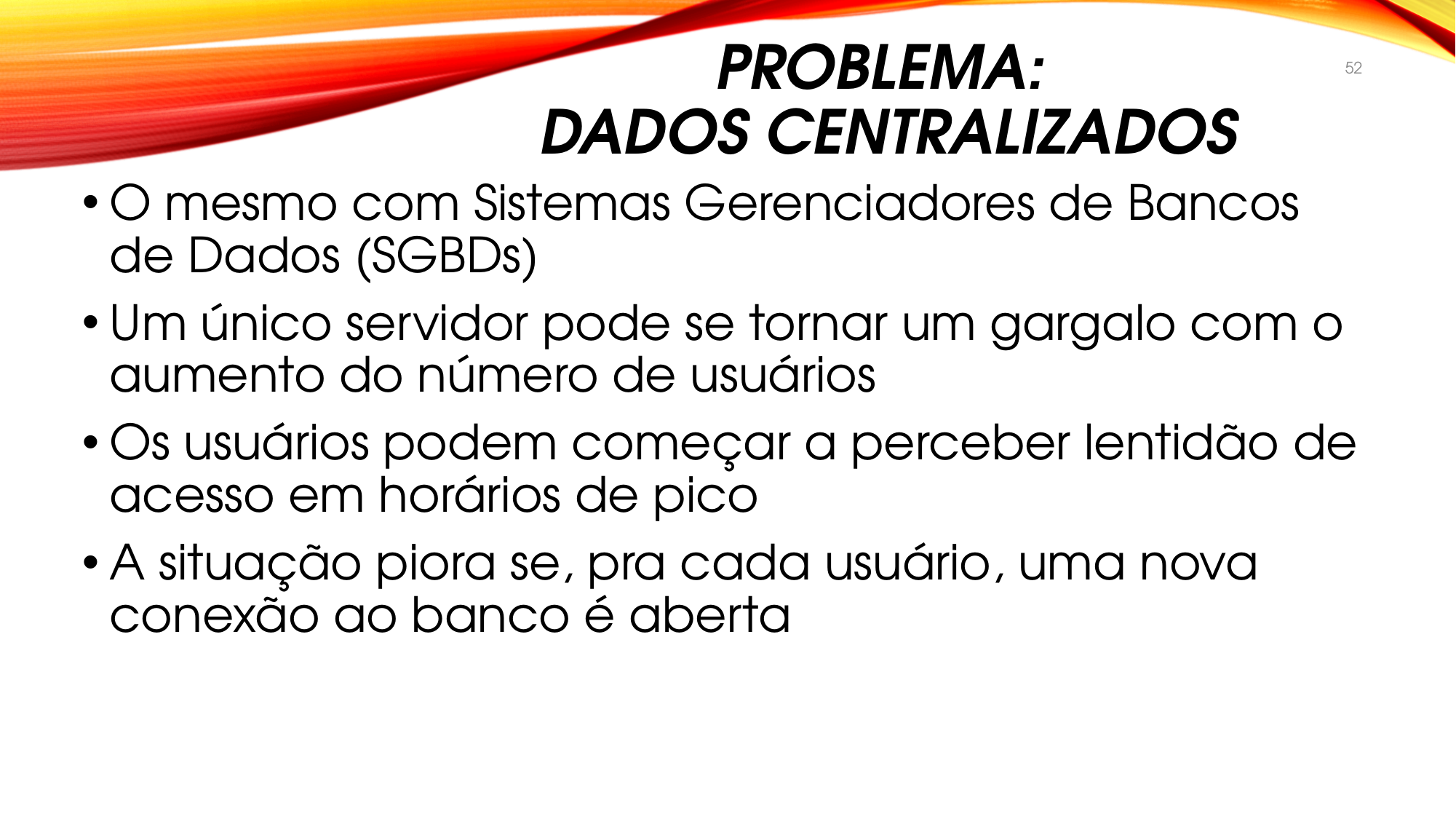

# Problema: Dados centralizados
52
O mesmo com Sistemas Gerenciadores de Bancos de Dados (SGBDs)
Um único servidor pode se tornar um gargalo com o aumento do número de usuários
Os usuários podem começar a perceber lentidão de acesso em horários de pico
A situação piora se, pra cada usuário, uma nova conexão ao banco é aberta